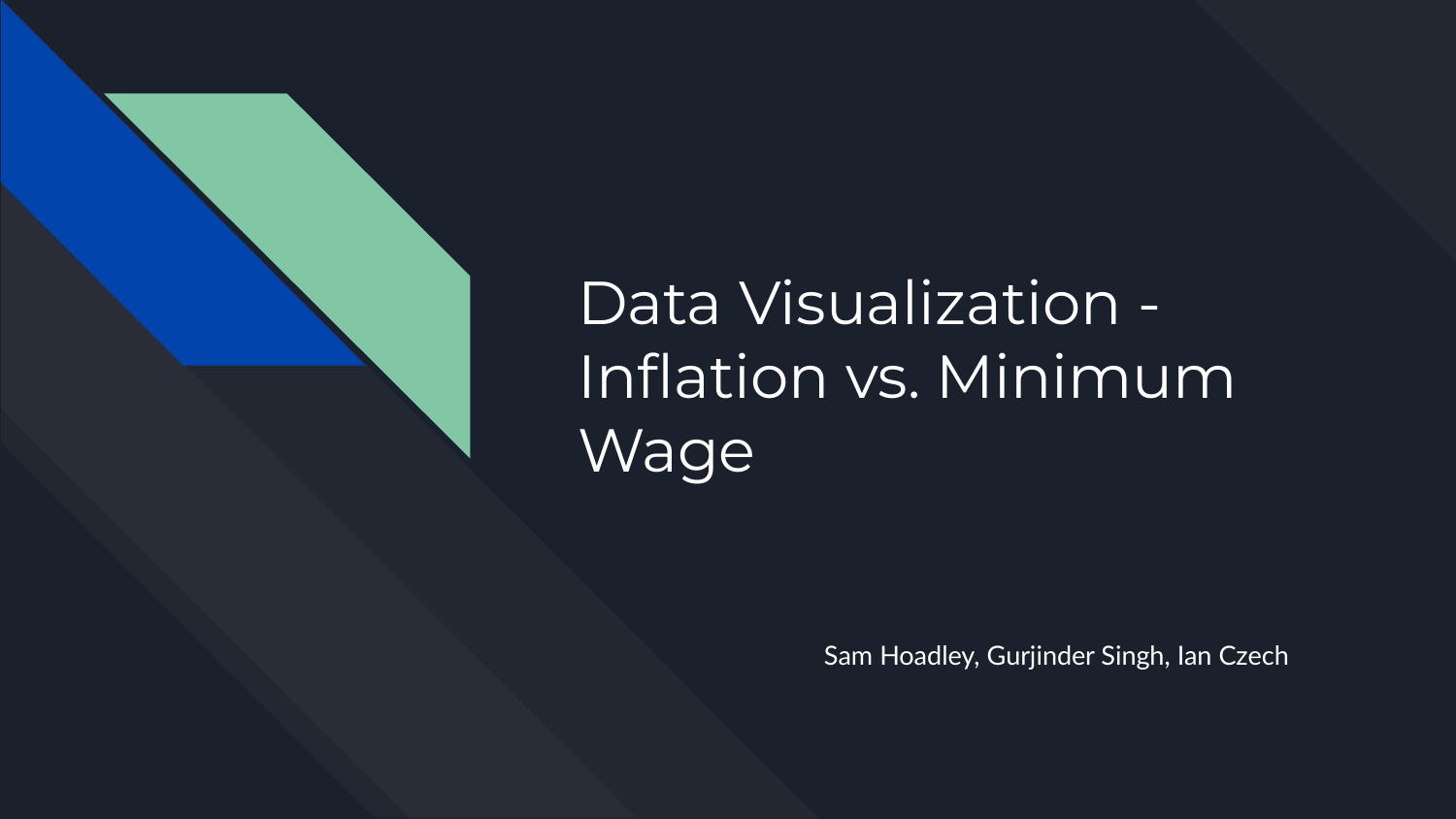

# Data Visualization - Inflation vs. Minimum Wage
Sam Hoadley, Gurjinder Singh, Ian Czech